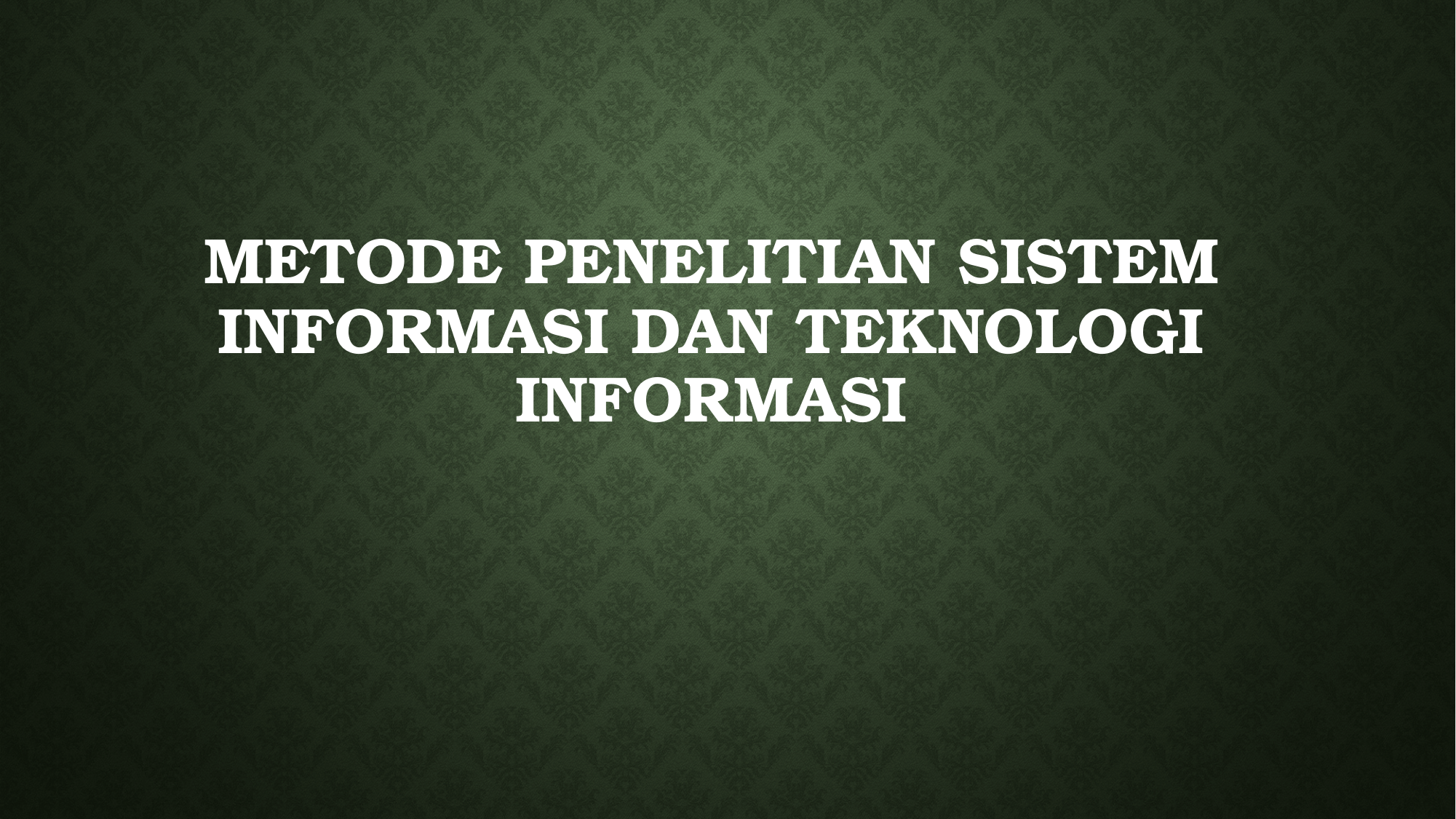

# Metode penelitian sistem informasi dan teknologi informasi